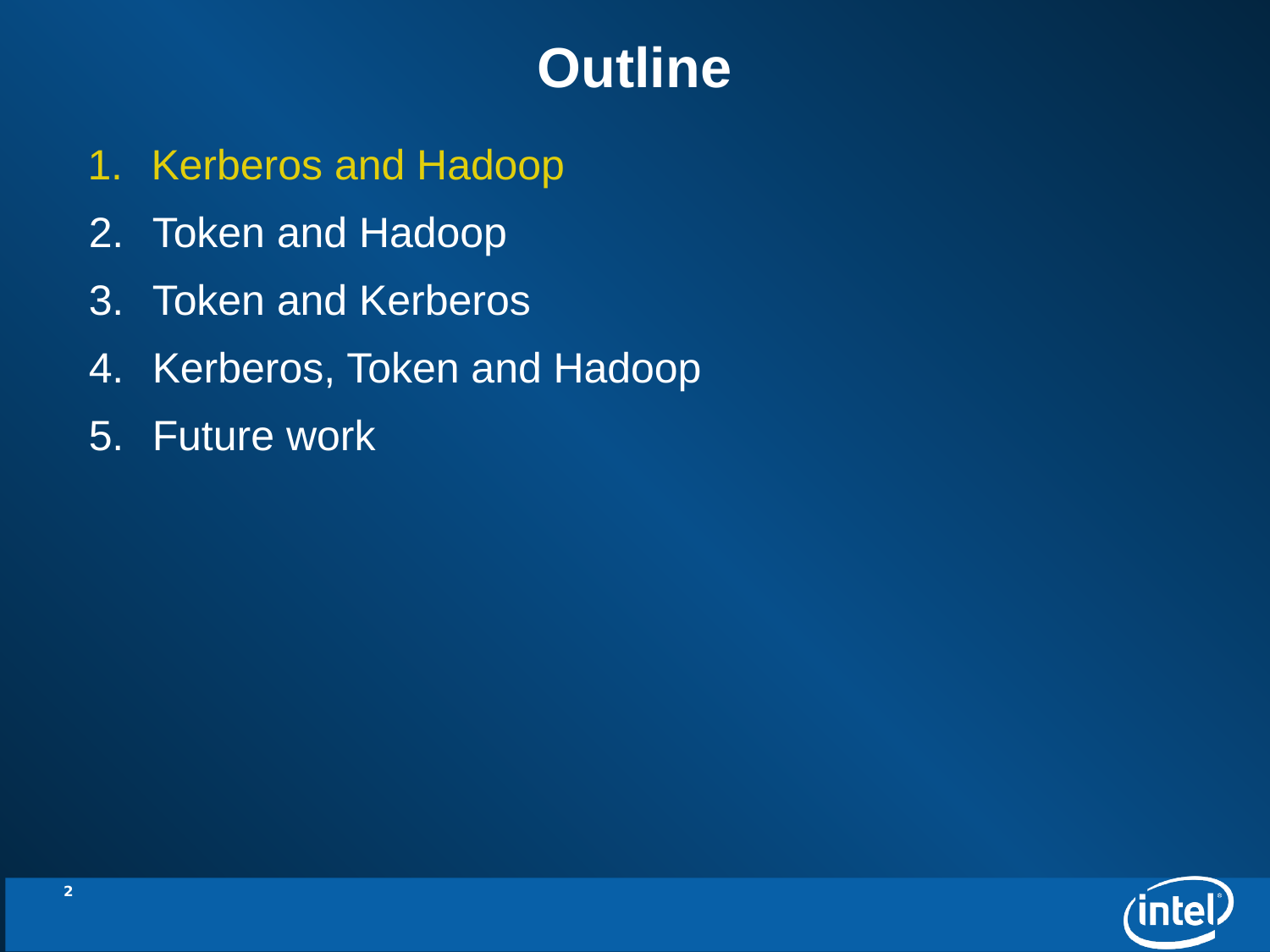

# Outline
Kerberos and Hadoop
Token and Hadoop
Token and Kerberos
Kerberos, Token and Hadoop
Future work
2